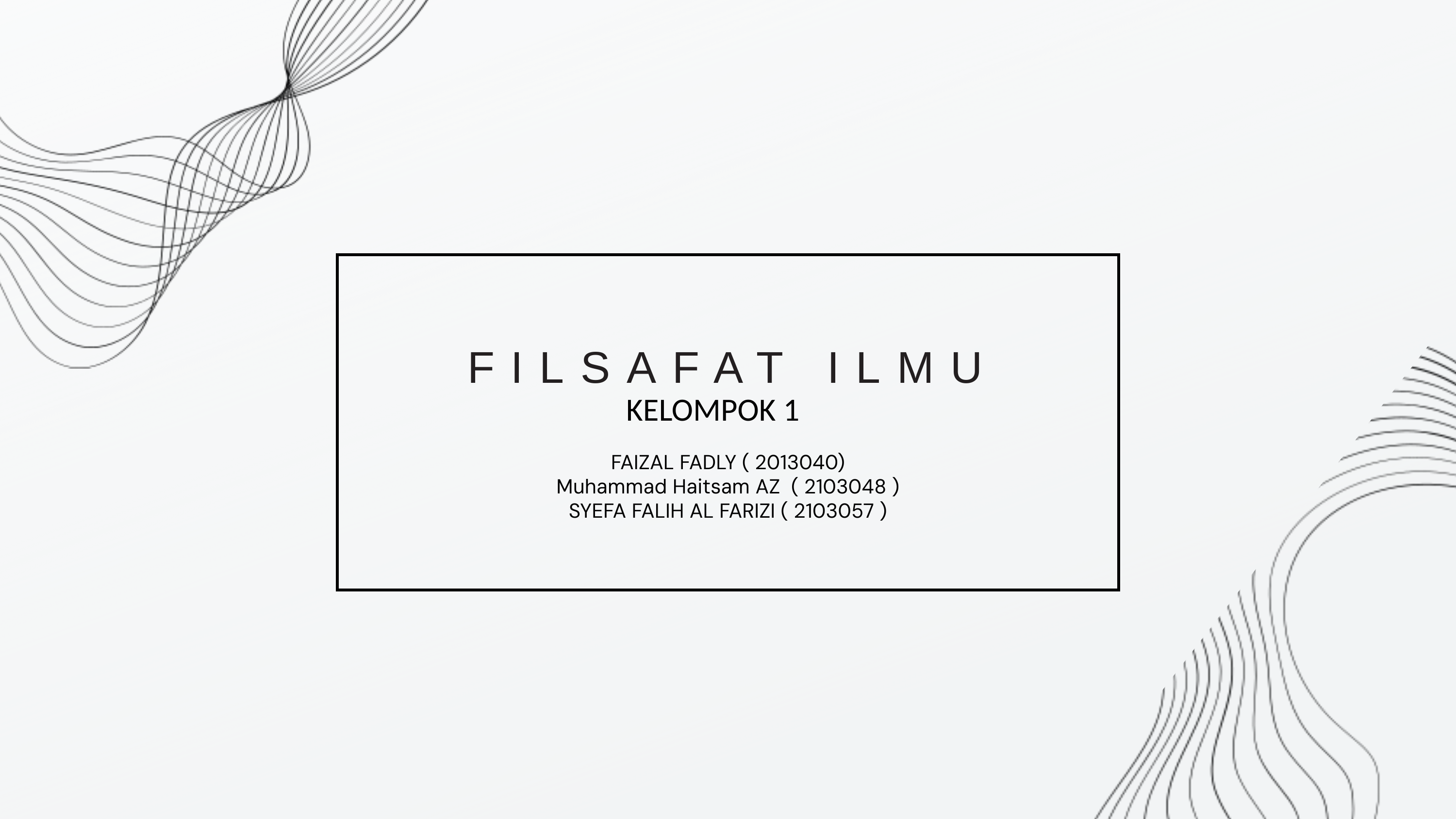

FILSAFAT ILMU

KELOMPOK 1

FAIZAL FADLY ( 2013040)
Muhammad Haitsam AZ  ( 2103048 )
SYEFA FALIH AL FARIZI ( 2103057 )